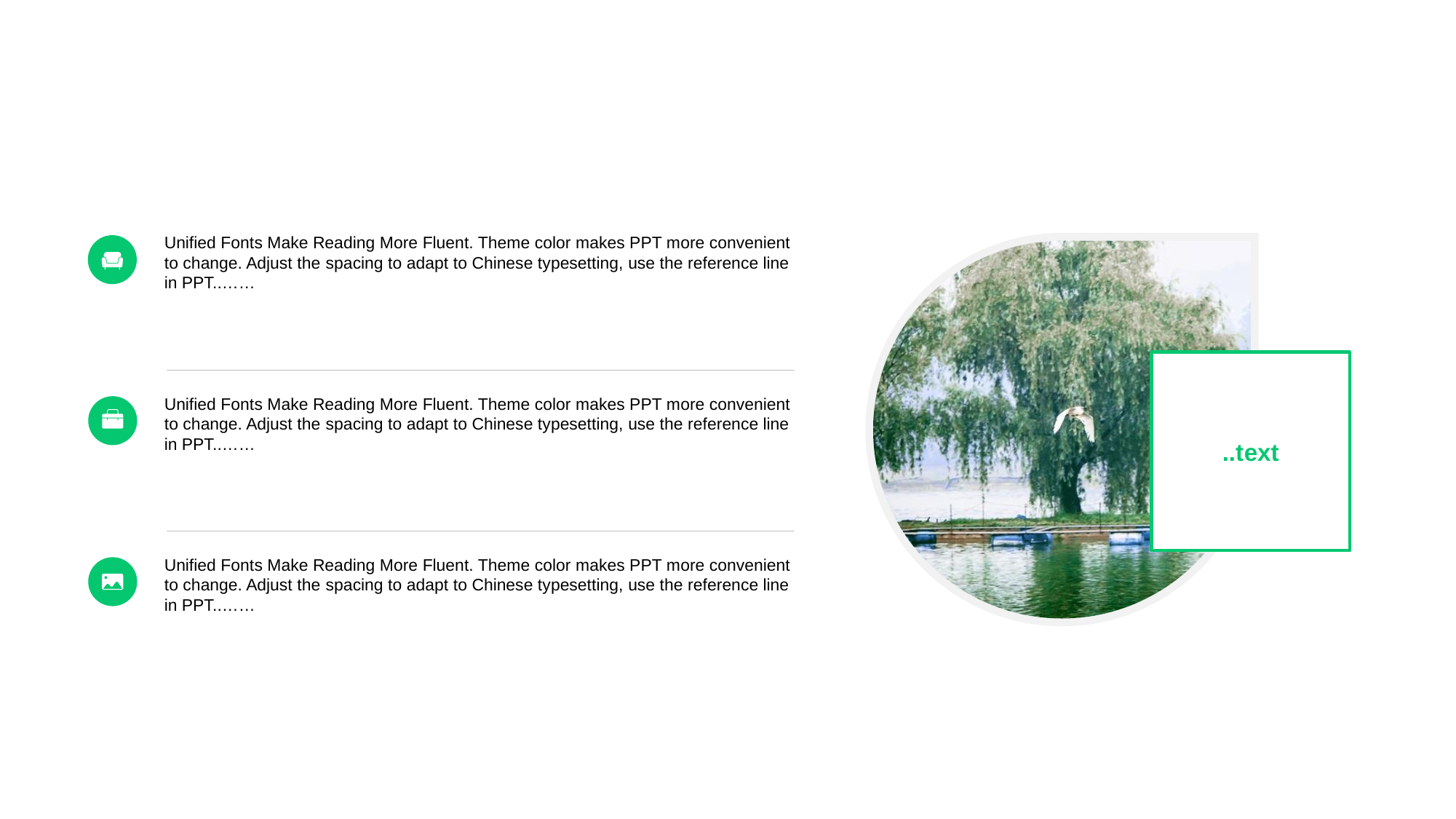

Unified Fonts Make Reading More Fluent. Theme color makes PPT more convenient to change. Adjust the  spacing to adapt to Chinese typesetting, use the reference line in PPT..……

..t ext

Unified Fonts Make Reading More Fluent. Theme color makes PPT more convenient to change. Adjust the  spacing to adapt to Chinese typesetting, use the reference line in PPT..……

Unified Fonts Make Reading More Fluent. Theme color makes PPT more convenient to change. Adjust the  spacing to adapt to Chinese typesetting, use the reference line in PPT..……